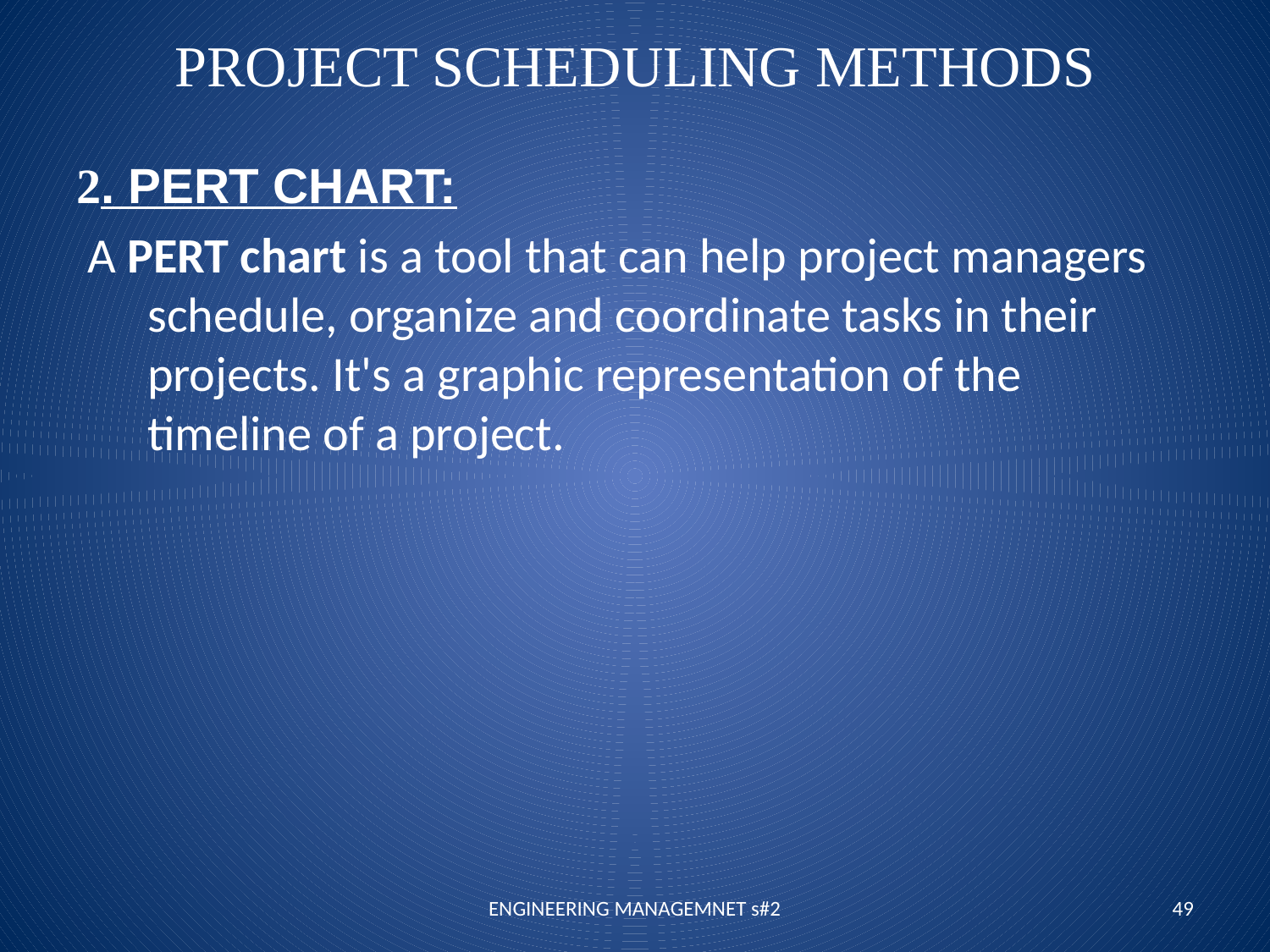

# PROJECT SCHEDULING METHODS
2. PERT CHART:
 A PERT chart is a tool that can help project managers schedule, organize and coordinate tasks in their projects. It's a graphic representation of the timeline of a project.

ENGINEERING MANAGEMNET s#2
49